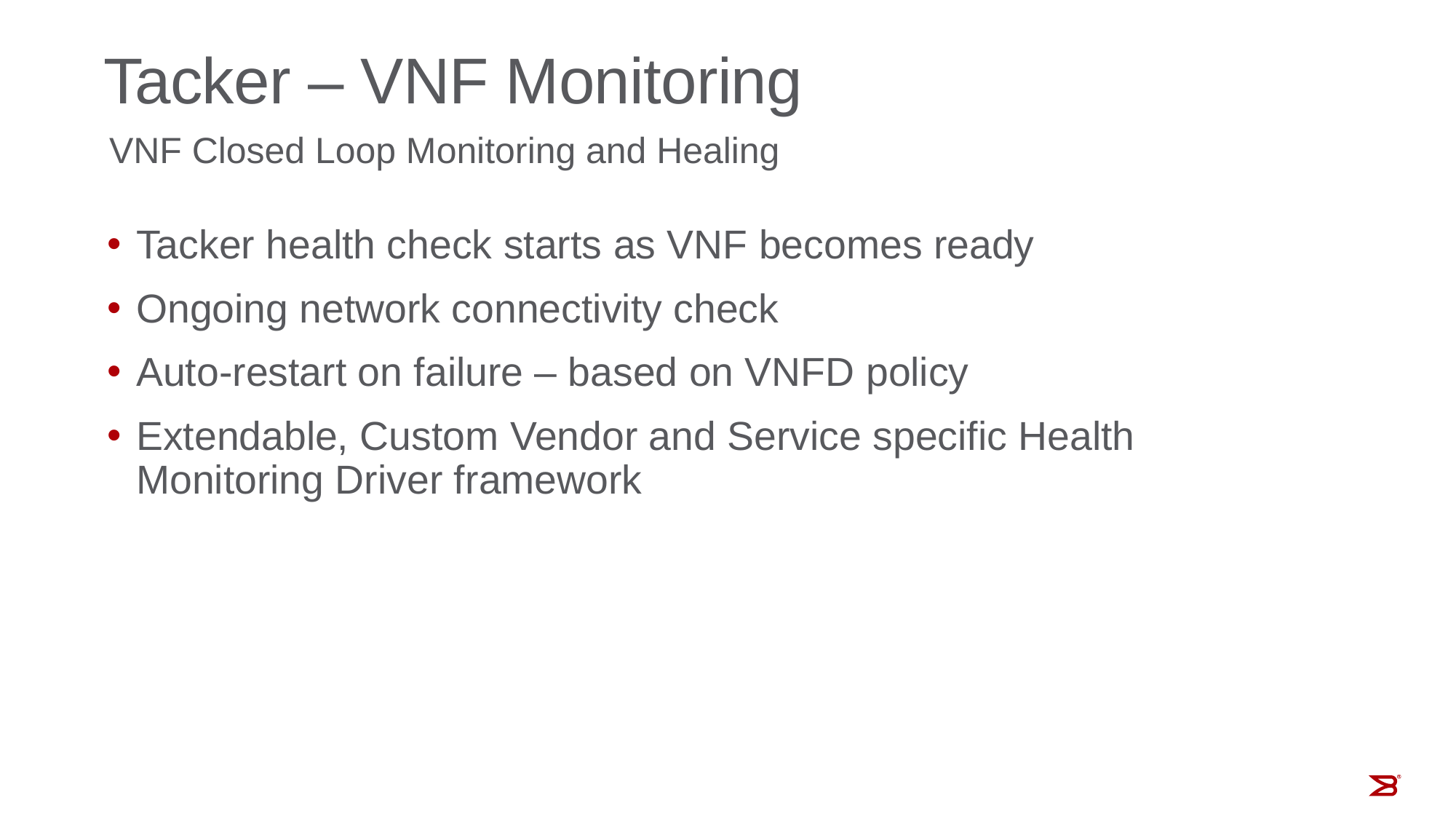

# Tacker – VNF Monitoring
VNF Closed Loop Monitoring and Healing
Tacker health check starts as VNF becomes ready
Ongoing network connectivity check
Auto-restart on failure – based on VNFD policy
Extendable, Custom Vendor and Service specific Health Monitoring Driver framework